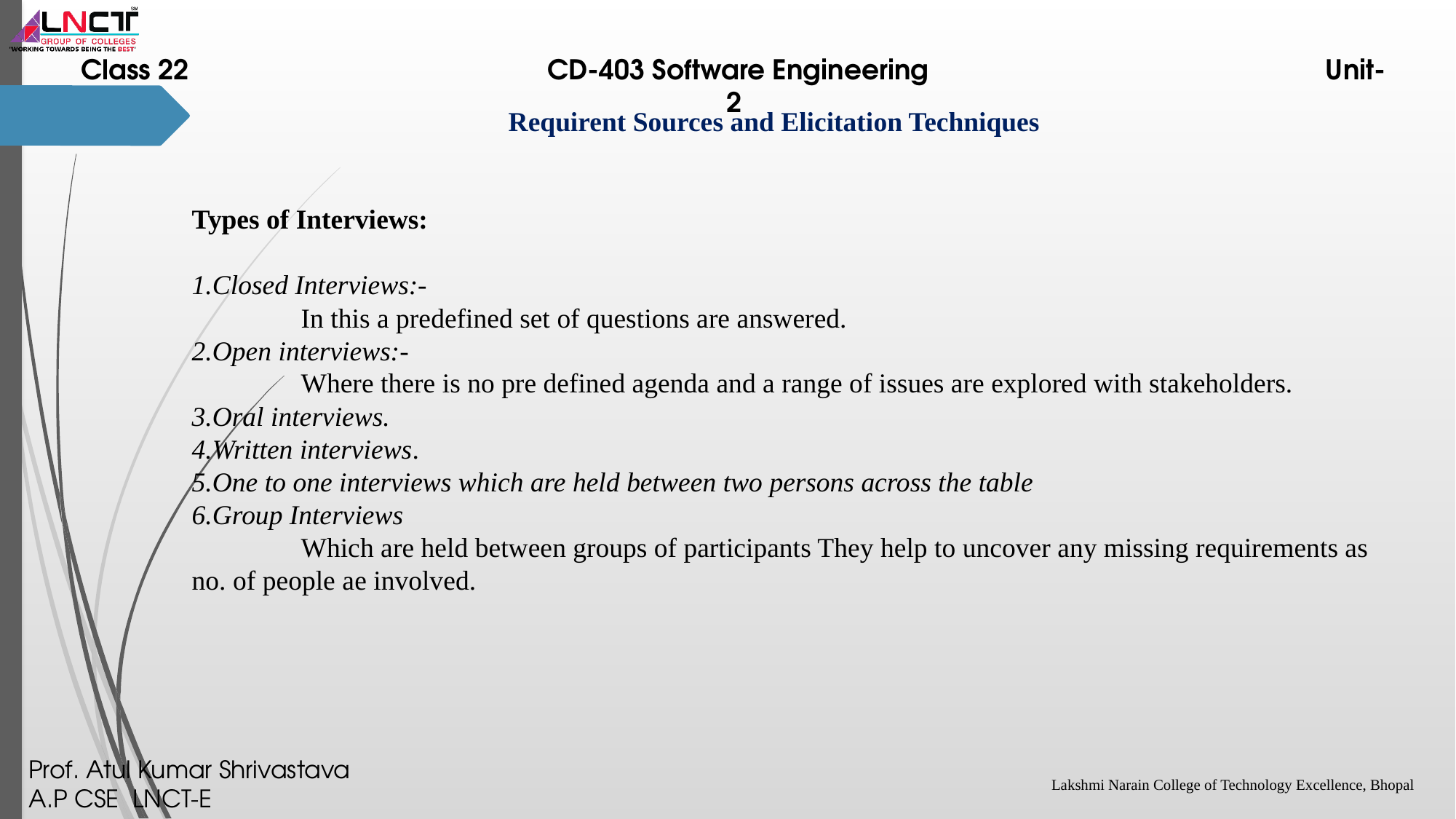

Types of Interviews:

1.Closed Interviews:-
	In this a predefined set of questions are answered.
2.Open interviews:-
	Where there is no pre defined agenda and a range of issues are explored with stakeholders.
3.Oral interviews.
4.Written interviews.
5.One to one interviews which are held between two persons across the table
6.Group Interviews
	Which are held between groups of participants They help to uncover any missing requirements as no. of people ae involved.